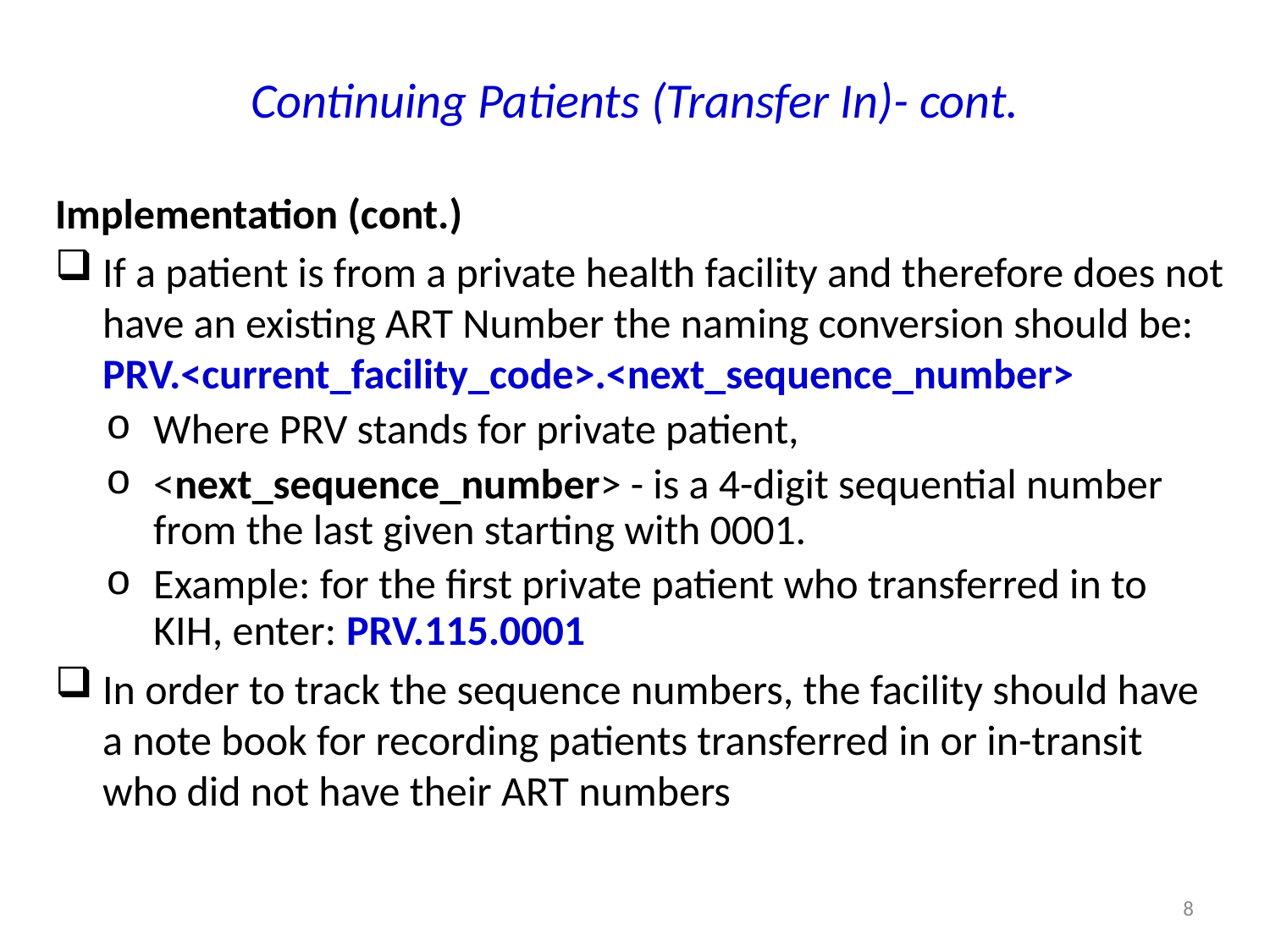

# Continuing Patients (Transfer In)- cont.
Implementation (cont.)
If a patient is from a private health facility and therefore does not have an existing ART Number the naming conversion should be: PRV.<current_facility_code>.<next_sequence_number>
Where PRV stands for private patient,
<next_sequence_number> - is a 4-digit sequential number from the last given starting with 0001.
Example: for the first private patient who transferred in to KIH, enter: PRV.115.0001
In order to track the sequence numbers, the facility should have a note book for recording patients transferred in or in-transit who did not have their ART numbers
8